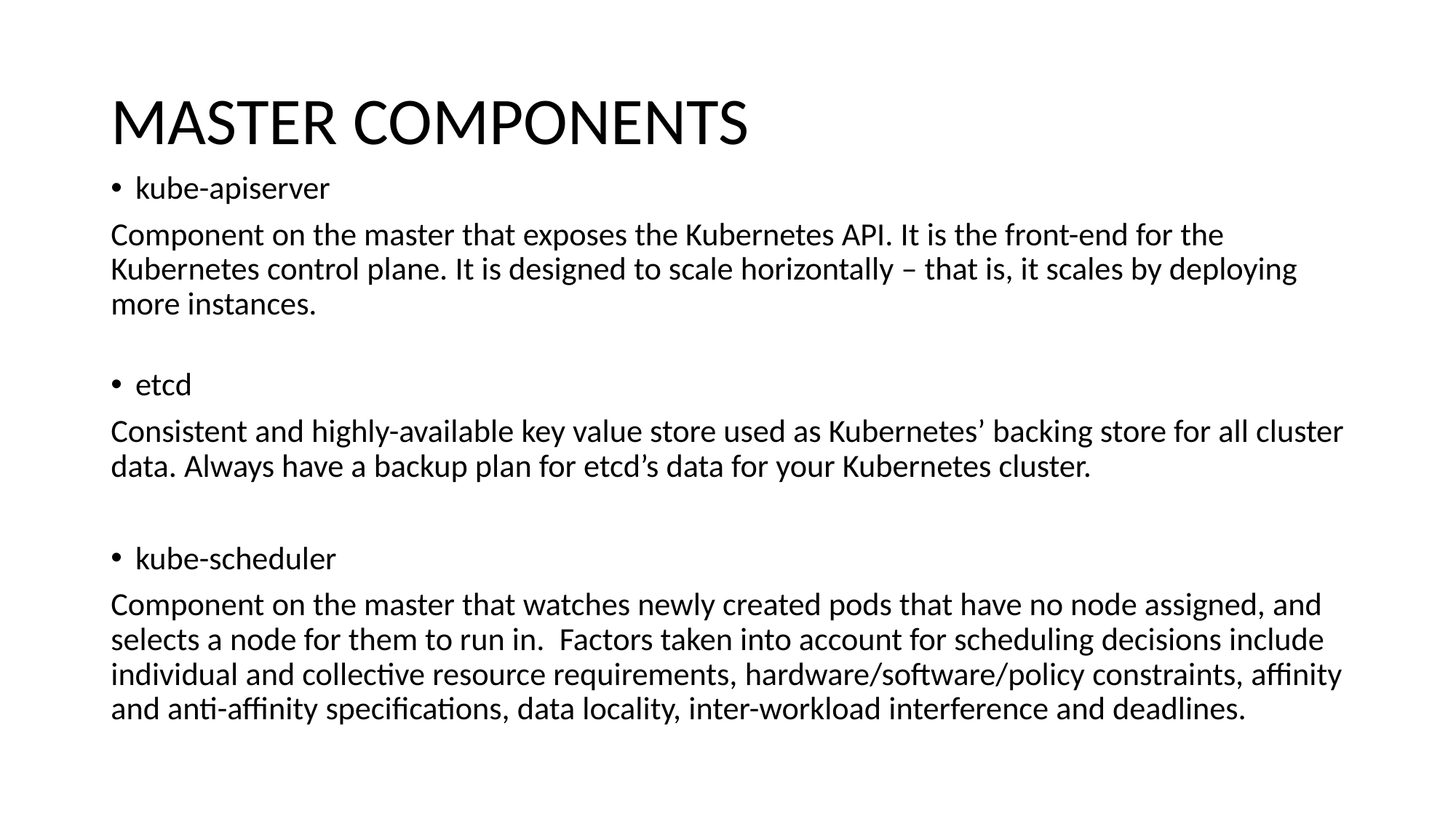

# MASTER COMPONENTS
kube-apiserver
Component on the master that exposes the Kubernetes API. It is the front-end for the Kubernetes control plane. It is designed to scale horizontally – that is, it scales by deploying more instances.
etcd
Consistent and highly-available key value store used as Kubernetes’ backing store for all cluster data. Always have a backup plan for etcd’s data for your Kubernetes cluster.

kube-scheduler
Component on the master that watches newly created pods that have no node assigned, and selects a node for them to run in.  Factors taken into account for scheduling decisions include individual and collective resource requirements, hardware/software/policy constraints, affinity and anti-affinity specifications, data locality, inter-workload interference and deadlines.